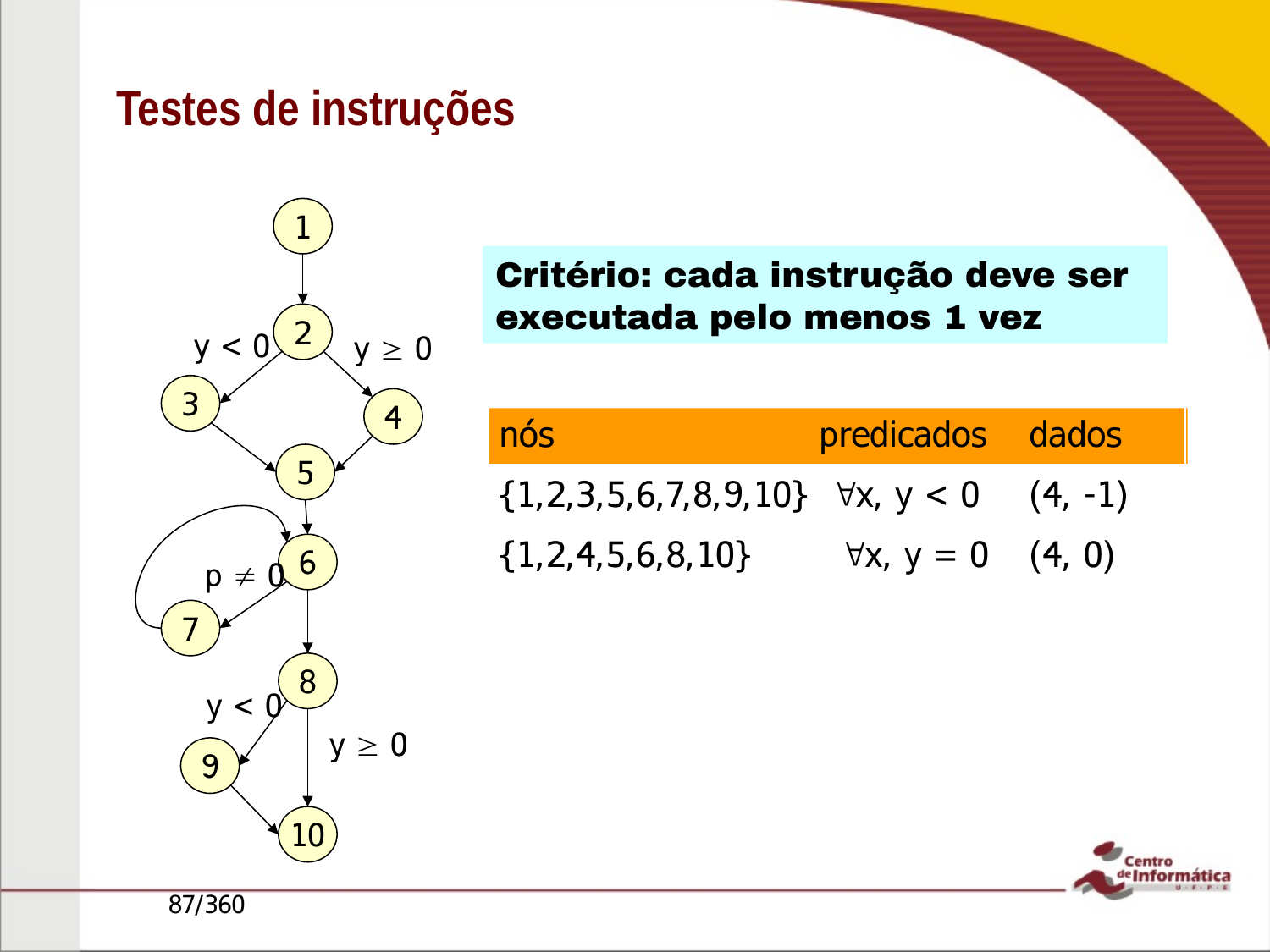

# Testes de instruções
1
2
y < 0
y ≥ 0
3
4
5
6
p ≠ 0
7
8
y < 0
y ≥ 0
9
10
Critério: cada instrução deve ser executada pelo menos 1 vez
nós		      predicados	  dados
{1,2,3,5,6,7,8,9,10}  ∀x, y < 0	  (4, -1)
{1,2,4,5,6,8,10}        ∀x, y = 0	  (4, 0)

87/360